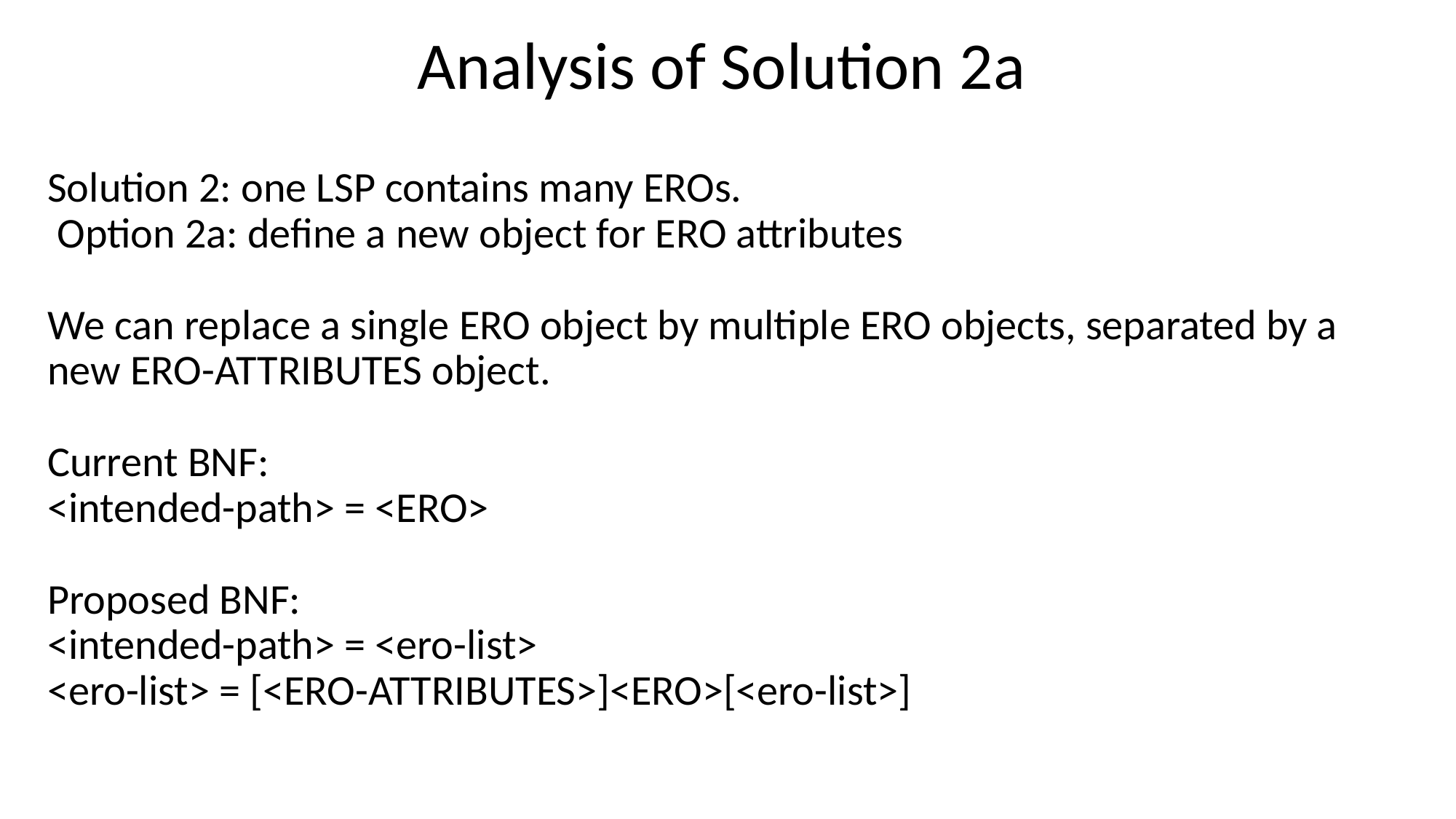

# Analysis of Solution 2a
Solution 2: one LSP contains many EROs.
 Option 2a: define a new object for ERO attributes

We can replace a single ERO object by multiple ERO objects, separated by a new ERO-ATTRIBUTES object.

Current BNF:
<intended-path> = <ERO>

Proposed BNF:
<intended-path> = <ero-list>
<ero-list> = [<ERO-ATTRIBUTES>]<ERO>[<ero-list>]